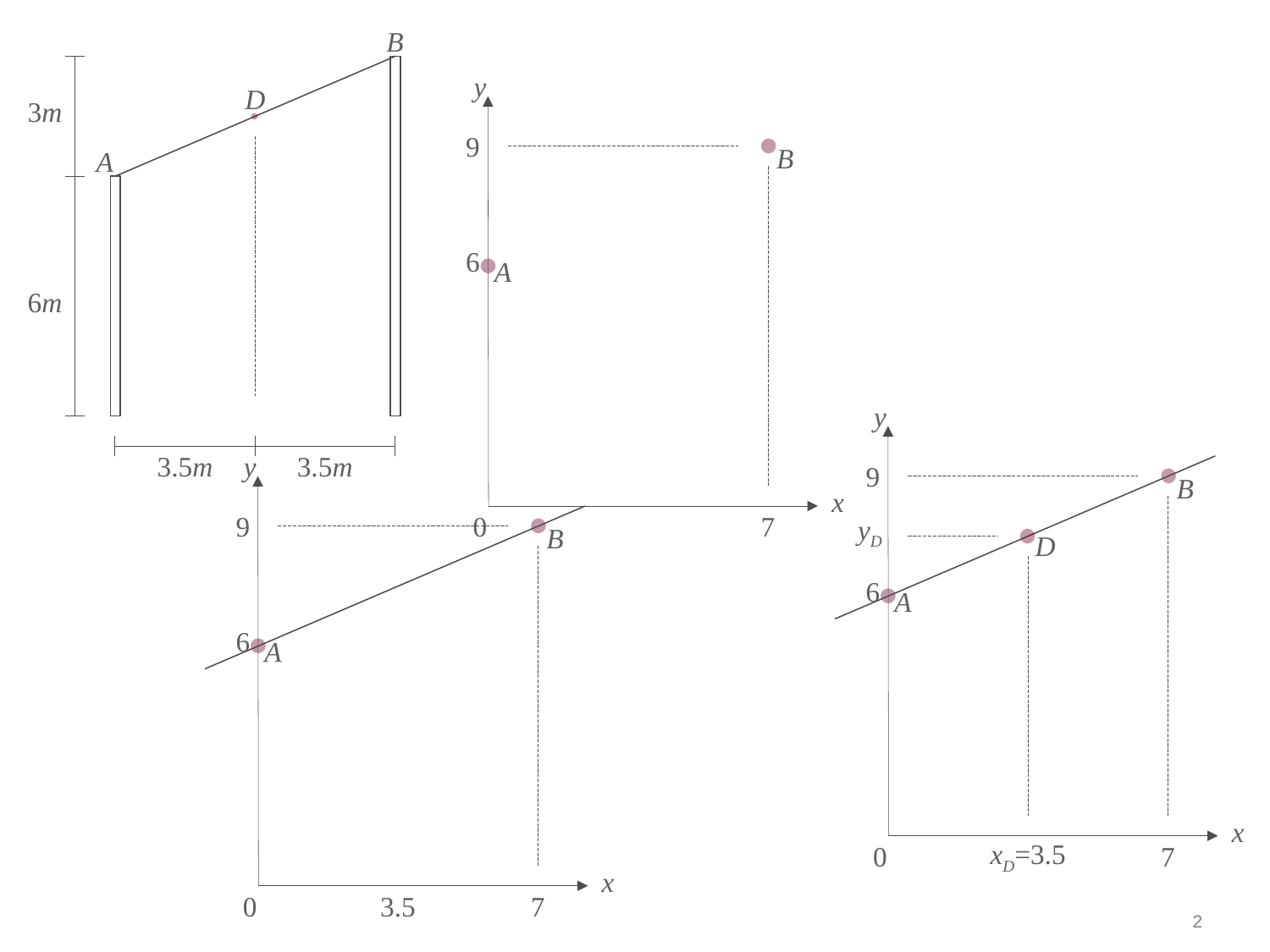

B

D
3m

A

6m
3.5m
3.5m
y
9

B
6
A

x
0
7
y
9

B
yD
D

6
A

x
0
xD=3.5
7
y
9

B
6
A

x
0
3.5
7